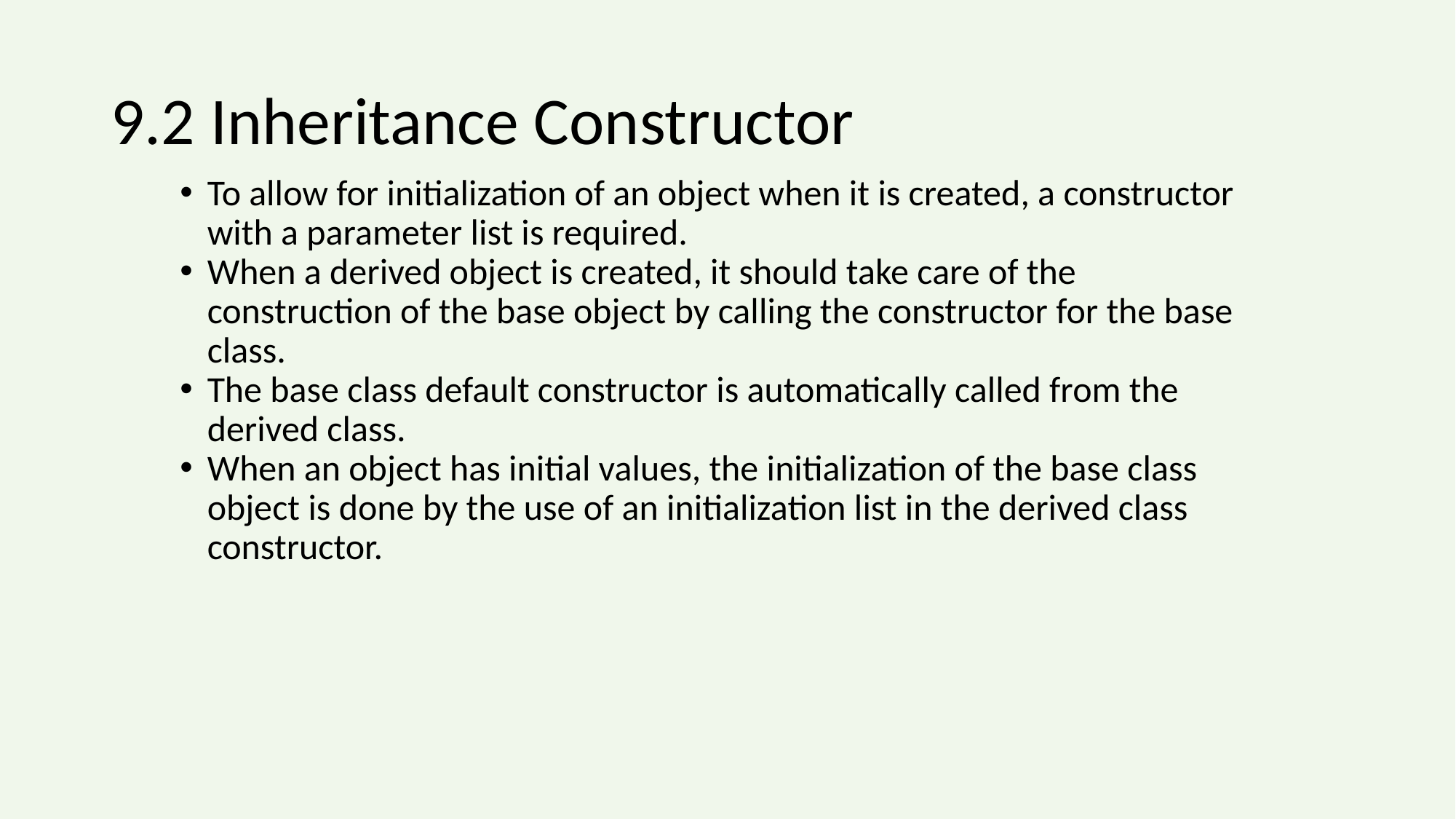

# 9.2 Inheritance Constructor
To allow for initialization of an object when it is created, a constructor with a parameter list is required.
When a derived object is created, it should take care of the construction of the base object by calling the constructor for the base class.
The base class default constructor is automatically called from the derived class.
When an object has initial values, the initialization of the base class object is done by the use of an initialization list in the derived class constructor.